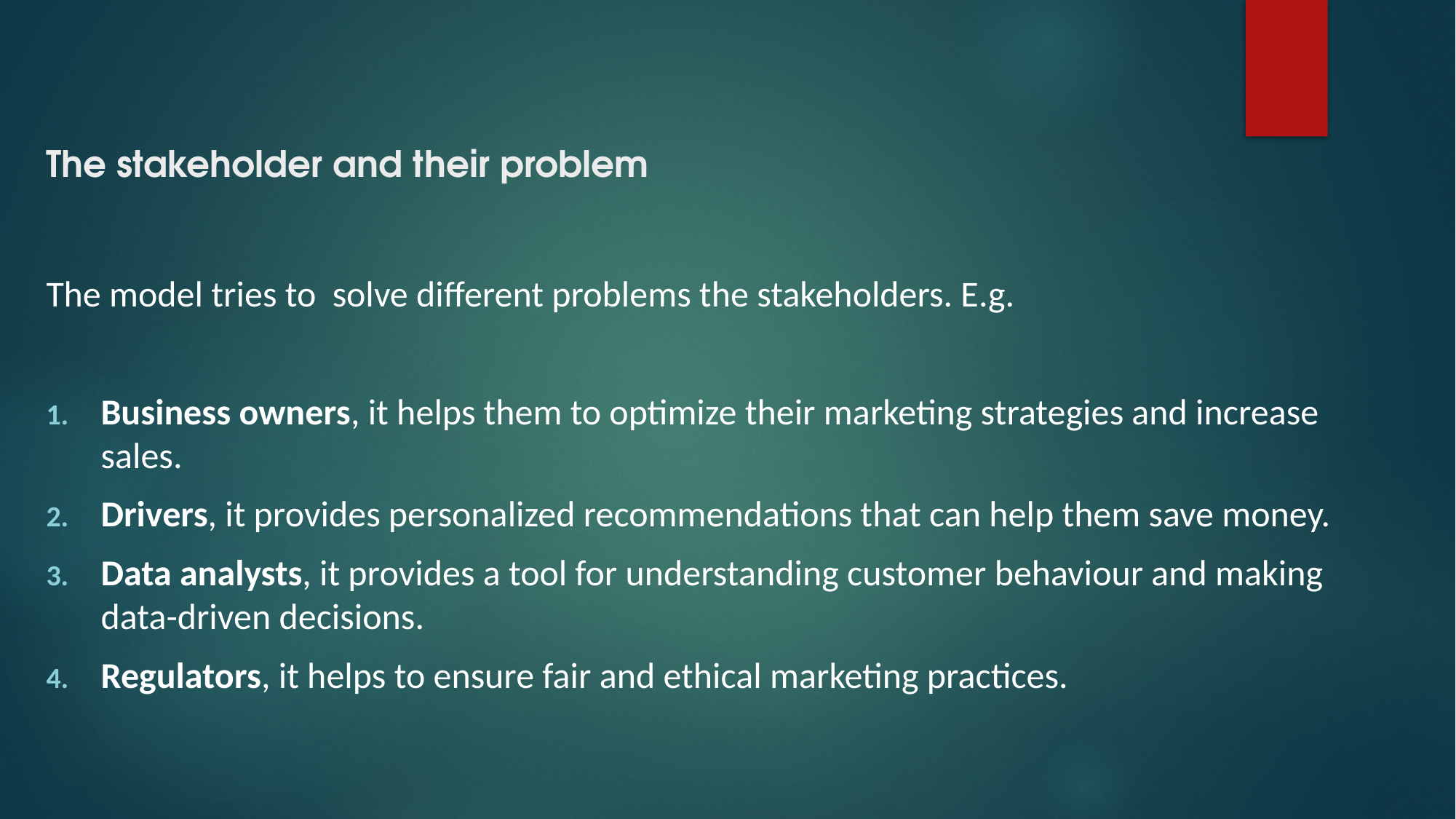

# The stakeholder and their problem
The model tries to  solve different problems the stakeholders. E.g.

Business owners, it helps them to optimize their marketing strategies and increase sales.
Drivers, it provides personalized recommendations that can help them save money.
Data analysts, it provides a tool for understanding customer behaviour and making data-driven decisions.
Regulators, it helps to ensure fair and ethical marketing practices.